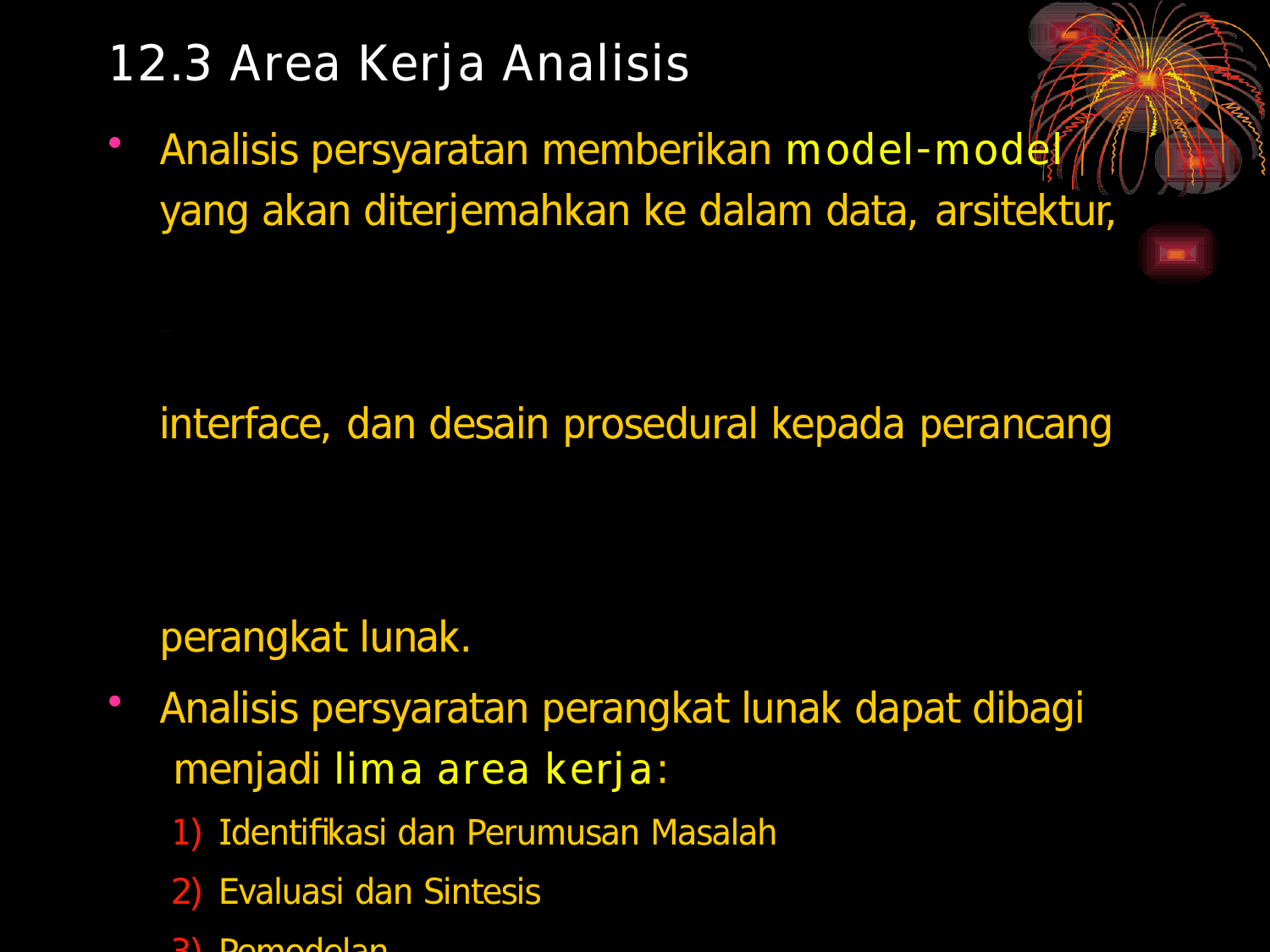

# 12.3 Area Kerja Analisis
Analisis persyaratan memberikan model-model
yang akan diterjemahkan ke dalam data, arsitektur,
interface, dan desain prosedural kepada perancang
perangkat lunak.
Analisis persyaratan perangkat lunak dapat dibagi  menjadi lima area kerja:
Identifikasi dan Perumusan Masalah
Evaluasi dan Sintesis
Pemodelan
Spesifikasi
Kajian